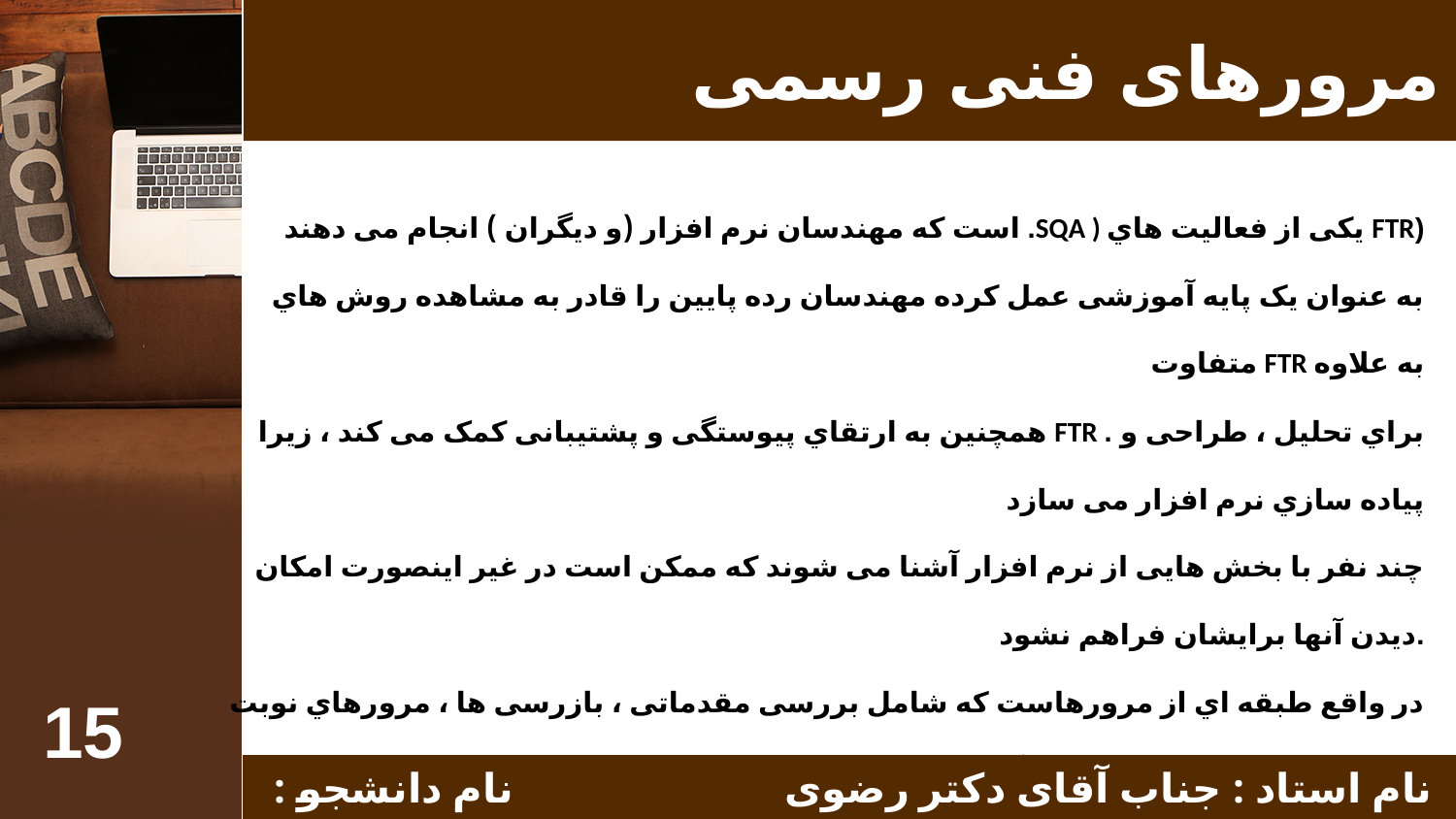

# مرورهای فنی رسمی
 است که مهندسان نرم افزار (و دیگران ) انجام می دهند .SQA ) یکی از فعالیت هاي FTR)
به عنوان یک پایه آموزشی عمل کرده مهندسان رده پایین را قادر به مشاهده روش هاي متفاوت FTR به علاوه
همچنین به ارتقاي پیوستگی و پشتیبانی کمک می کند ، زیرا FTR . براي تحلیل ، طراحی و پیاده سازي نرم افزار می سازد
چند نفر با بخش هایی از نرم افزار آشنا می شوند که ممکن است در غیر اینصورت امکان دیدن آنها برایشان فراهم نشود.
در واقع طبقه اي از مرورهاست که شامل بررسی مقدماتی ، بازرسی ها ، مرورهاي نوبت چرخشی و ارزیابی فنی دیگر FTR
به صورت یک ملاقات به اجرا در می آید و فقط درصورتی موفق خواهد بود که به طور مناسب FTR نرم افزاري است. هر
برنامه ریزي ، کنترل و توجه شود.
15
 نام استاد : جناب آقای دکتر رضوی                          نام دانشجو : زهرابراهیمی